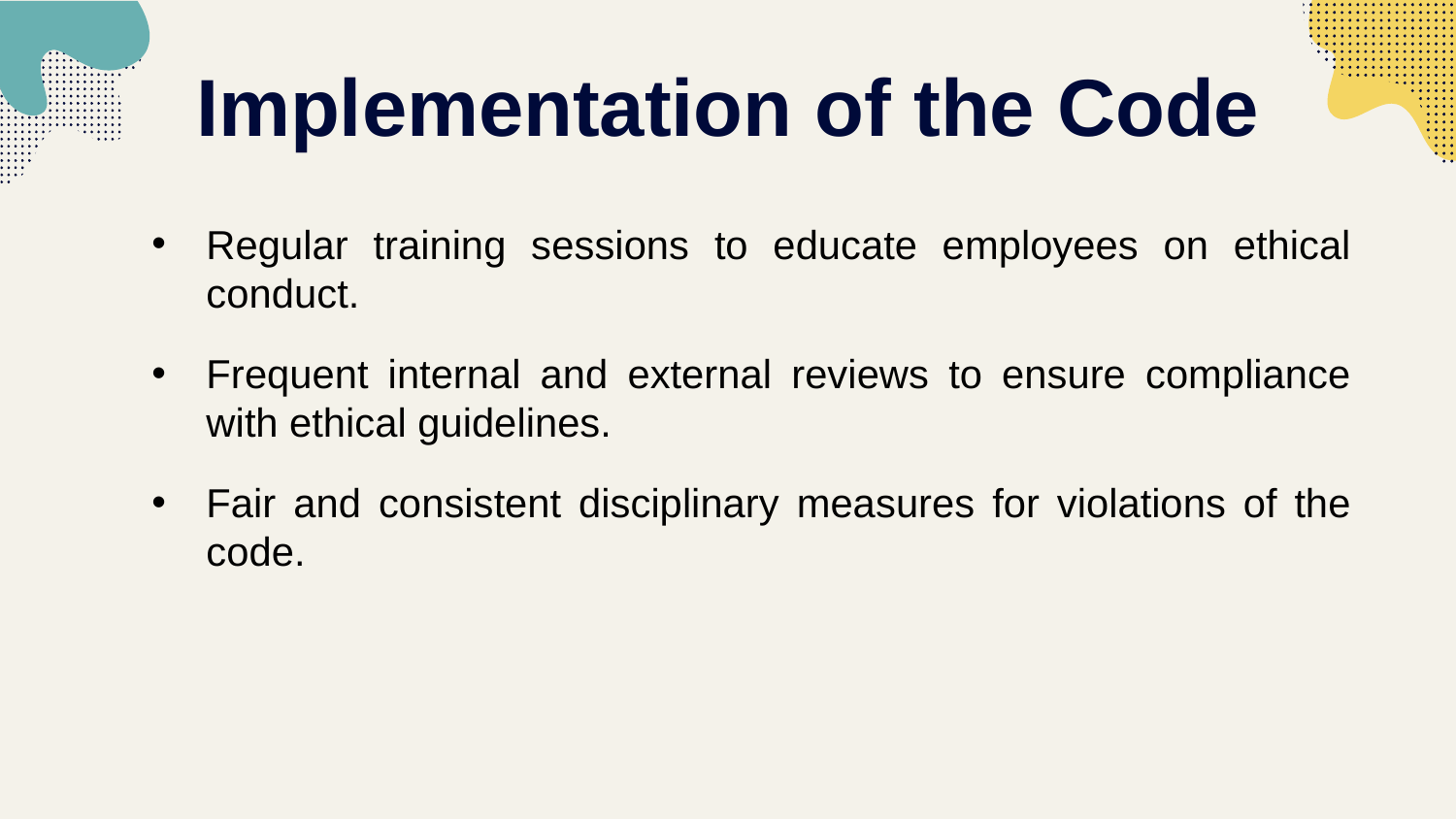

# Implementation of the Code
Regular training sessions to educate employees on ethical conduct.
Frequent internal and external reviews to ensure compliance with ethical guidelines.
Fair and consistent disciplinary measures for violations of the code.